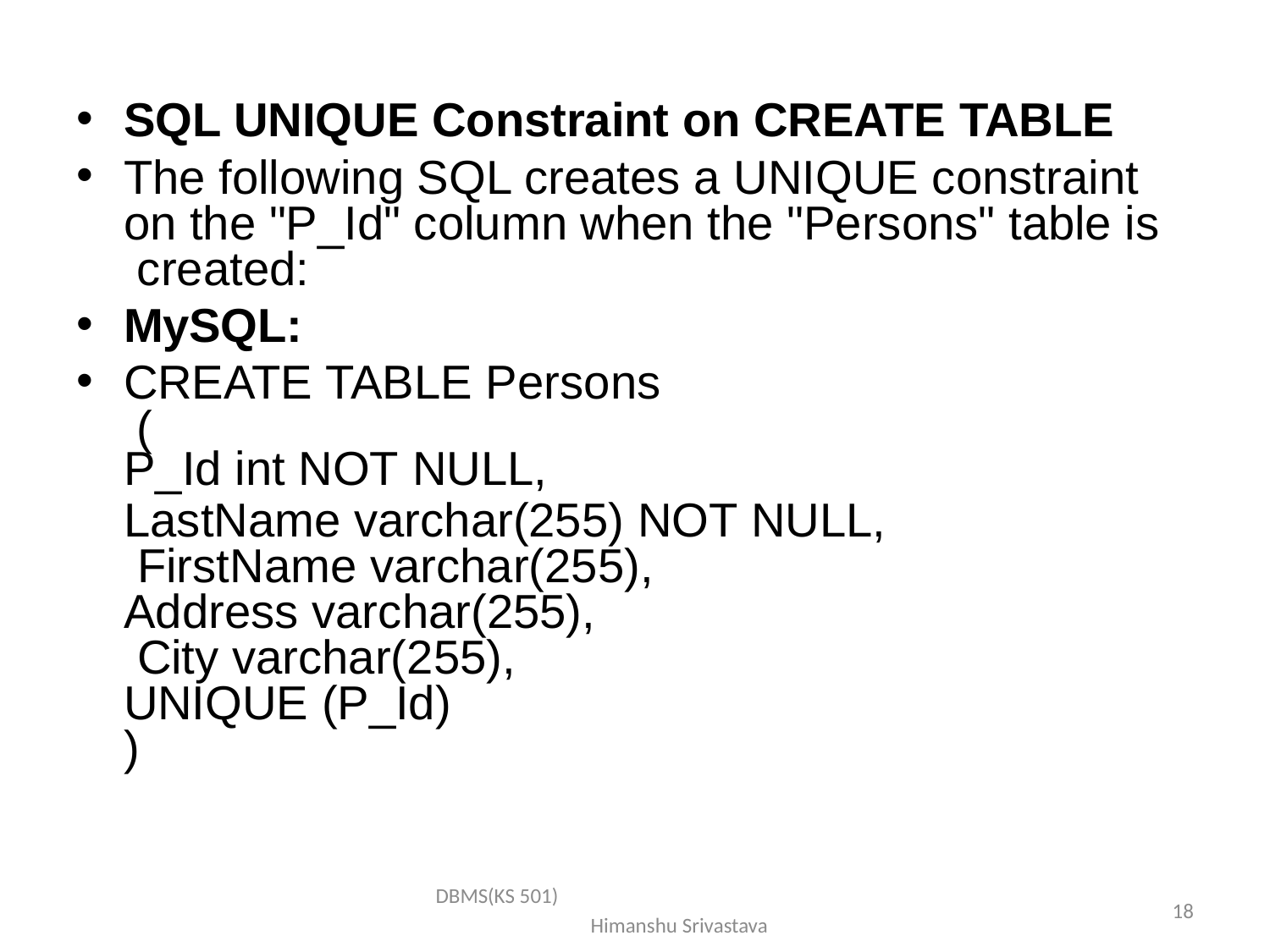

SQL UNIQUE Constraint on CREATE TABLE
The following SQL creates a UNIQUE constraint  on the "P_Id" column when the "Persons" table is  created:
MySQL:
CREATE TABLE Persons  (
P_Id int NOT NULL,
LastName varchar(255) NOT NULL,  FirstName varchar(255),
Address varchar(255),  City varchar(255),  UNIQUE (P_Id)
)
DBMS(KS 501)                                                                            Himanshu Srivastava
18